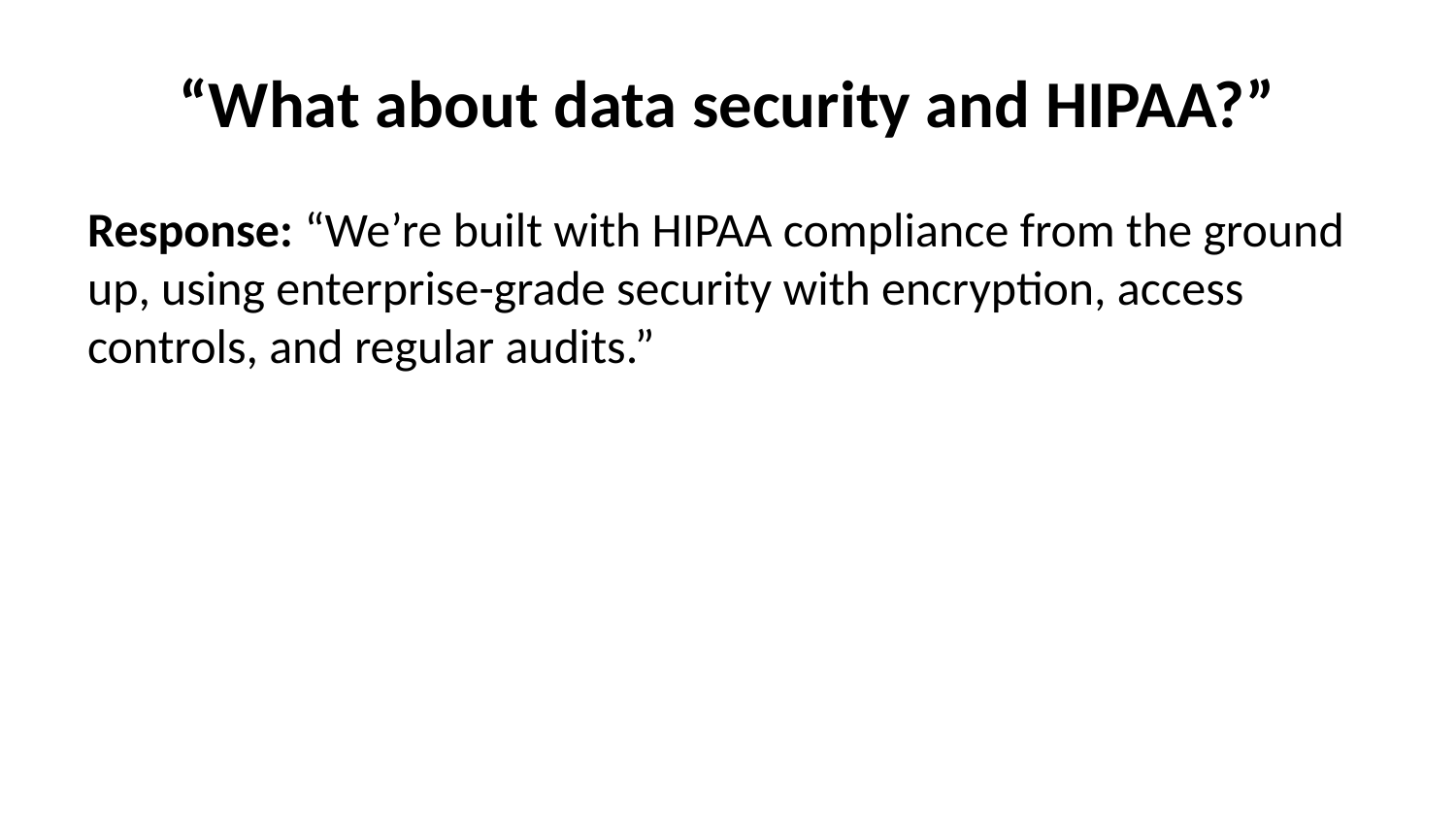

# “What about data security and HIPAA?”
Response: “We’re built with HIPAA compliance from the ground up, using enterprise-grade security with encryption, access controls, and regular audits.”